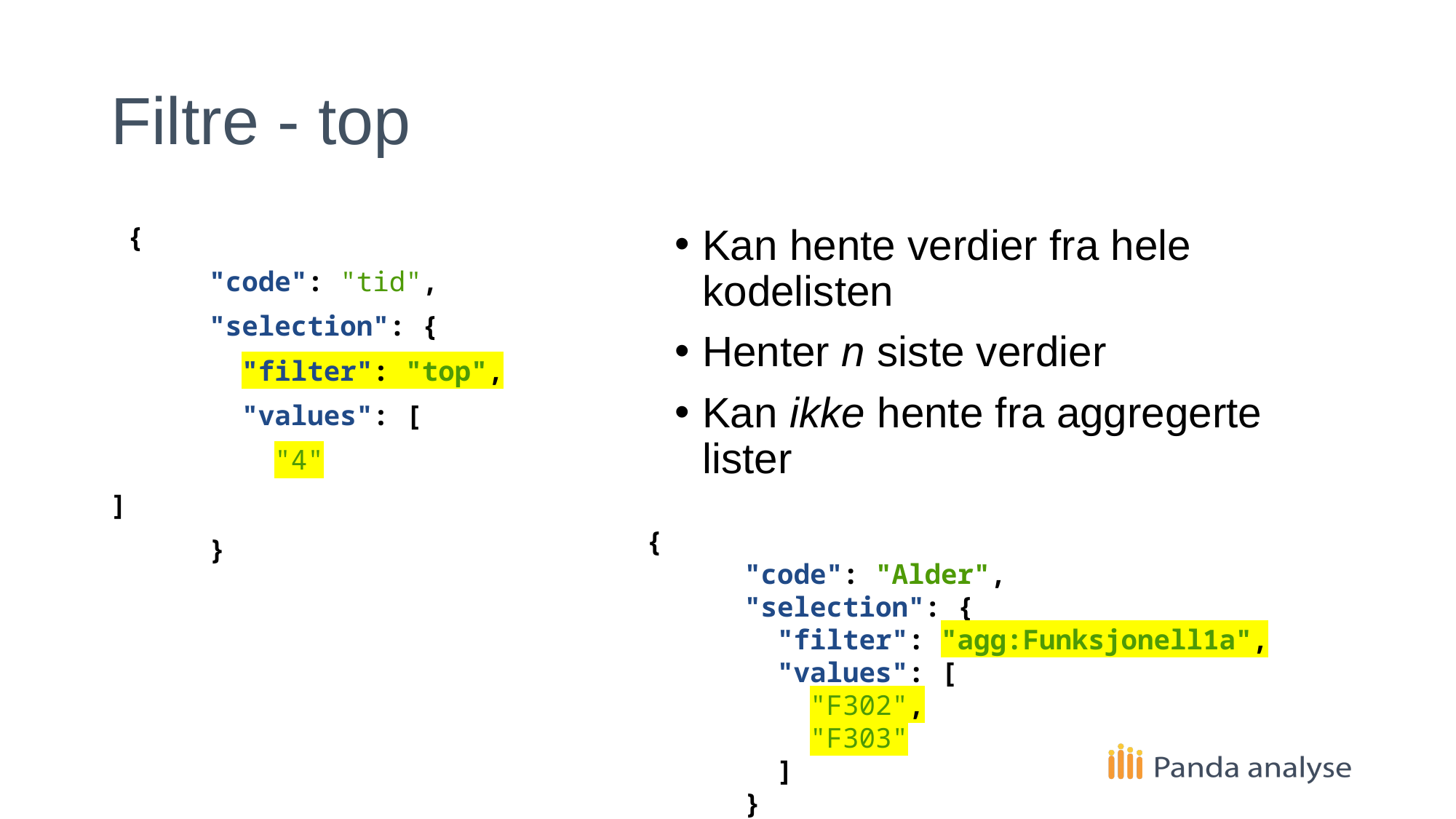

# Filtre - top
 {
      "code": "tid",
      "selection": {
        "filter": "top",
        "values": [
          "4"
]
      }
Kan hente verdier fra hele kodelisten
Henter n siste verdier
Kan ikke hente fra aggregerte lister

{
      "code": "Alder",
      "selection": {
        "filter": "agg:Funksjonell1a",
        "values": [
          "F302",
          "F303"
        ]
      }